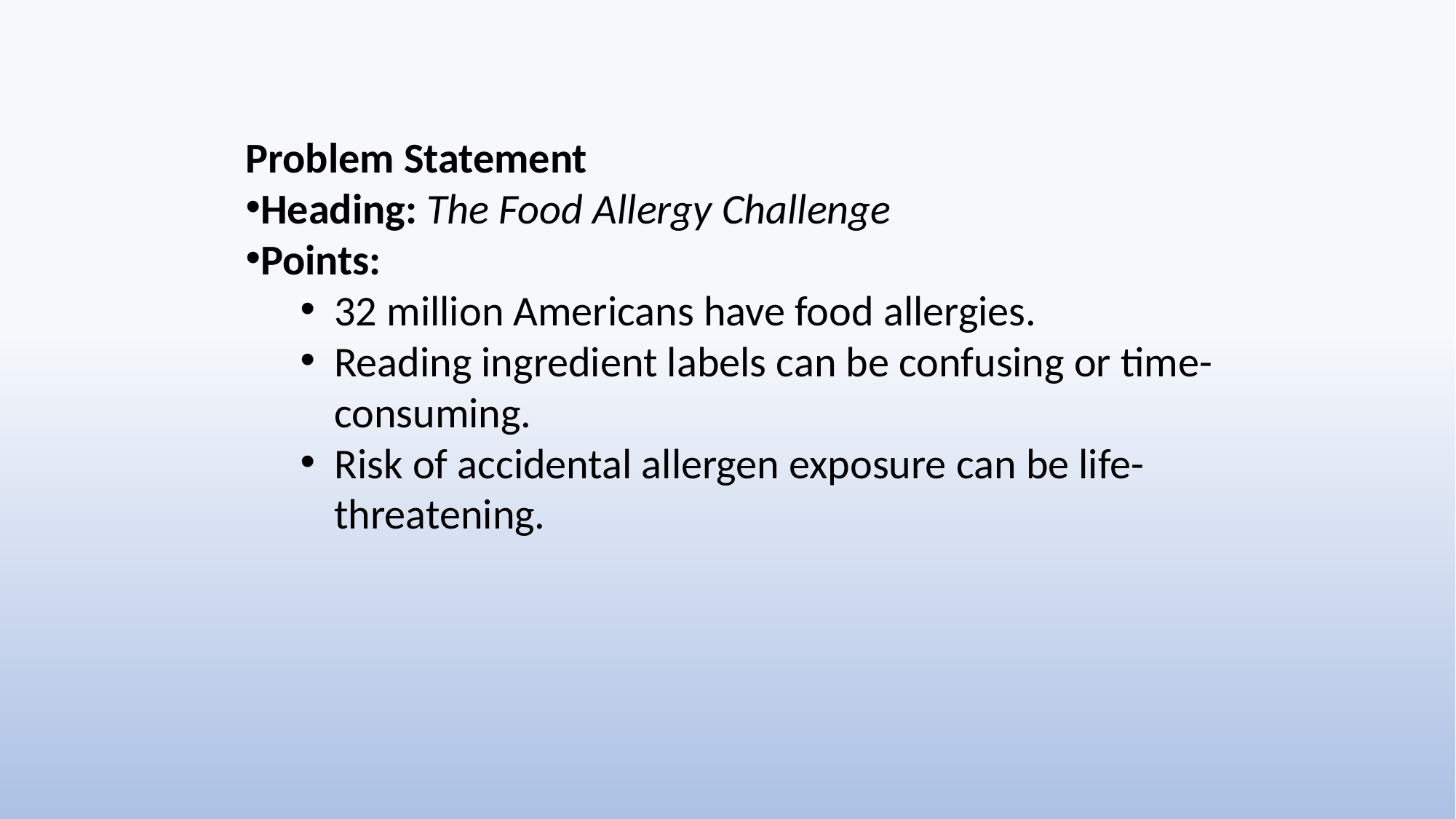

Problem Statement
Heading: The Food Allergy Challenge
Points:
32 million Americans have food allergies.
Reading ingredient labels can be confusing or time-consuming.
Risk of accidental allergen exposure can be life-threatening.